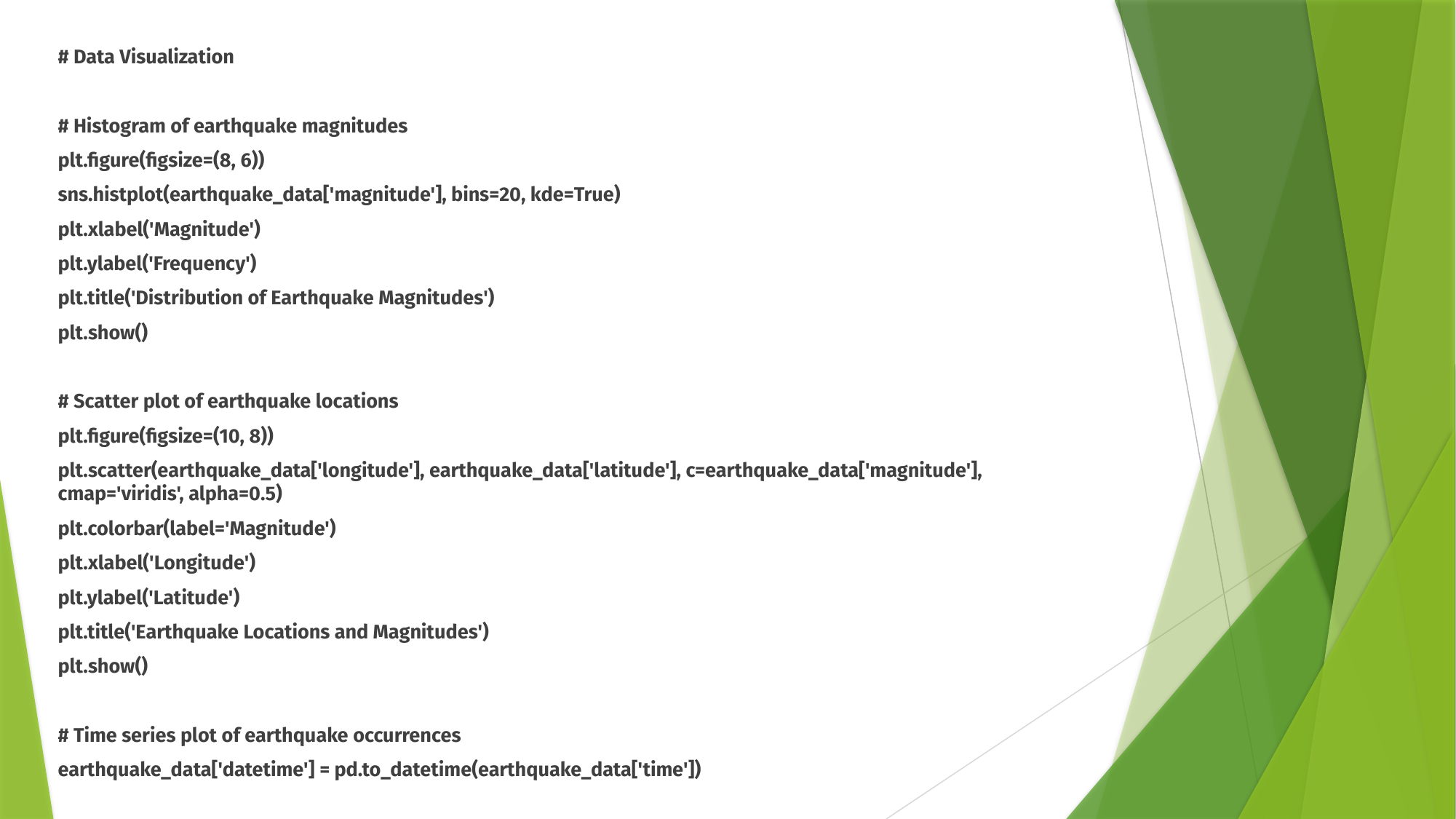

# Data Visualization

# Histogram of earthquake magnitudes
plt.figure(figsize=(8, 6))
sns.histplot(earthquake_data['magnitude'], bins=20, kde=True)
plt.xlabel('Magnitude')
plt.ylabel('Frequency')
plt.title('Distribution of Earthquake Magnitudes')
plt.show()

# Scatter plot of earthquake locations
plt.figure(figsize=(10, 8))
plt.scatter(earthquake_data['longitude'], earthquake_data['latitude'], c=earthquake_data['magnitude'], cmap='viridis', alpha=0.5)
plt.colorbar(label='Magnitude')
plt.xlabel('Longitude')
plt.ylabel('Latitude')
plt.title('Earthquake Locations and Magnitudes')
plt.show()

# Time series plot of earthquake occurrences
earthquake_data['datetime'] = pd.to_datetime(earthquake_data['time'])